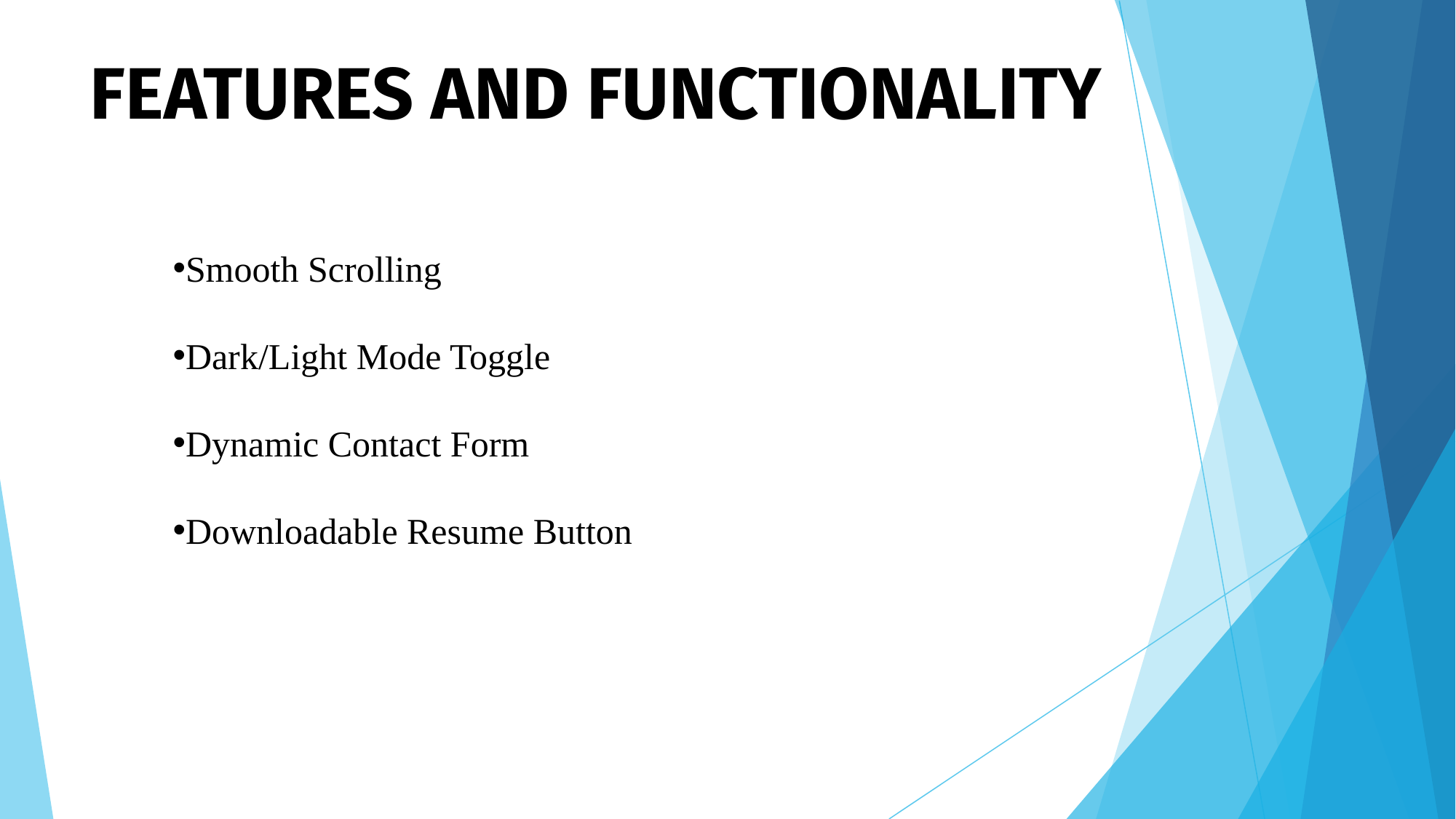

# FEATURES AND FUNCTIONALITY
Smooth Scrolling

Dark/Light Mode Toggle

Dynamic Contact Form

Downloadable Resume Button